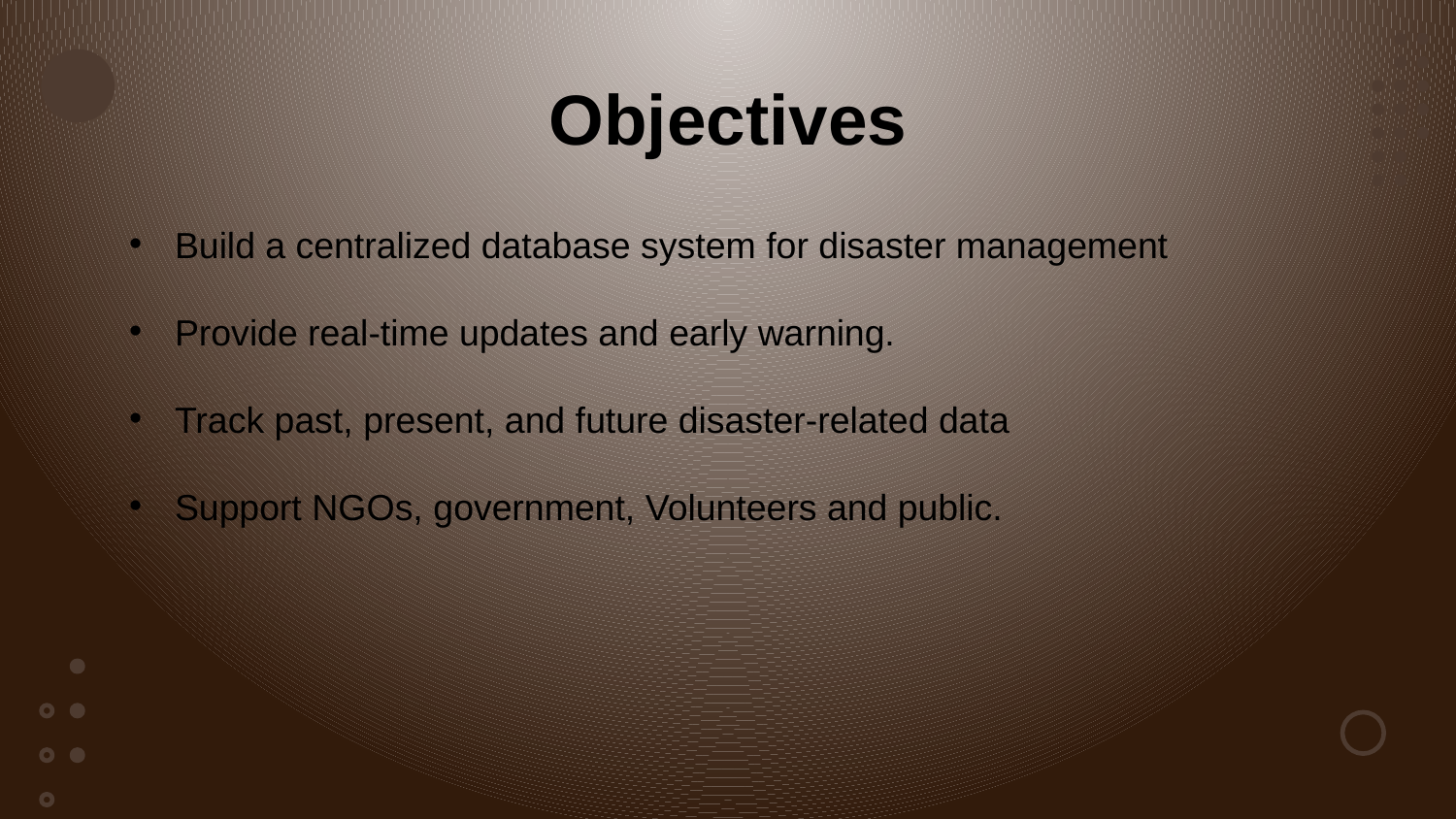

Objectives
Build a centralized database system for disaster management
Provide real-time updates and early warning.
Track past, present, and future disaster-related data
Support NGOs, government, Volunteers and public.